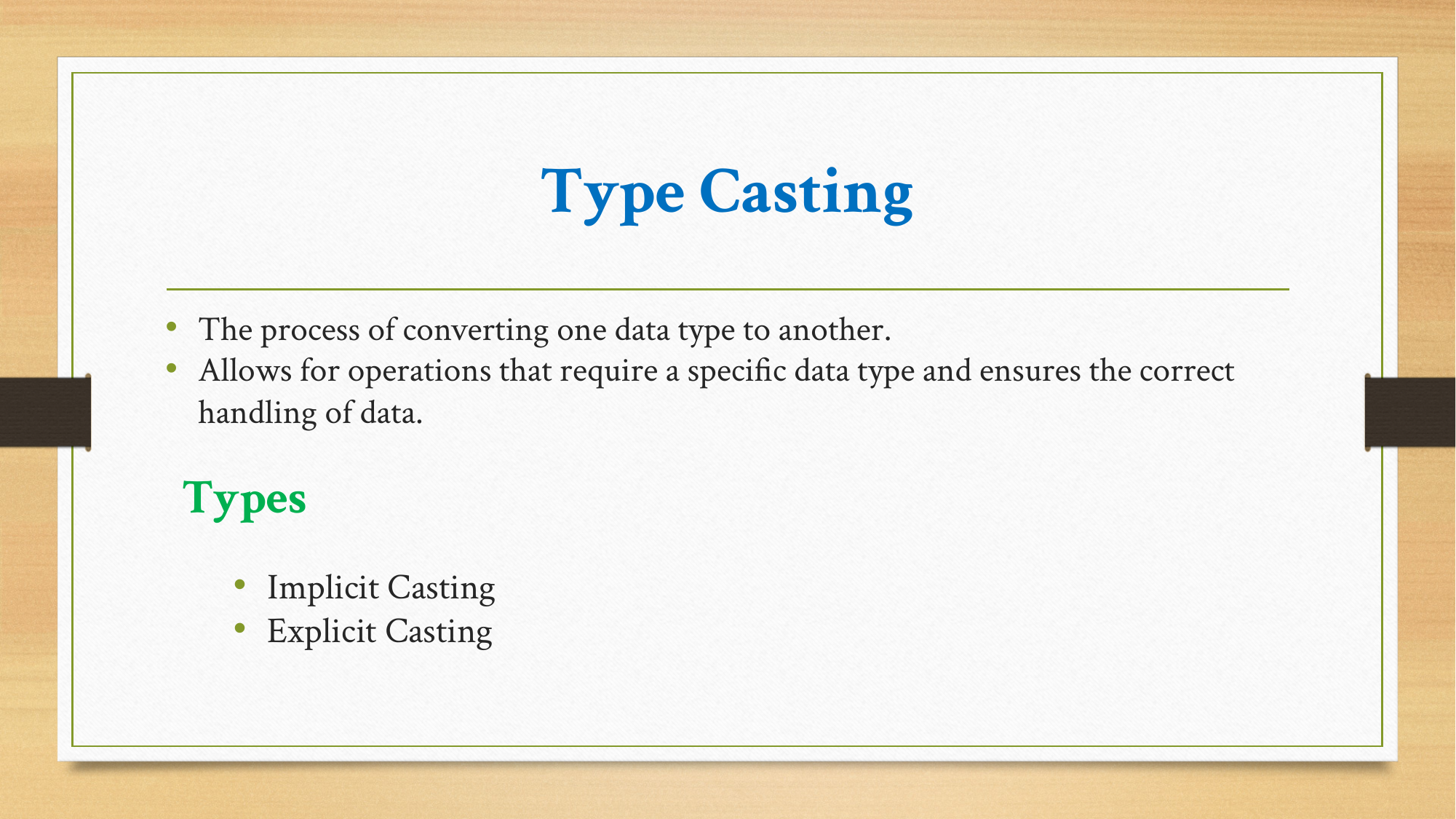

# Type Casting
The process of converting one data type to another.
Allows for operations that require a specific data type and ensures the correct handling of data.
Types
Implicit Casting
Explicit Casting